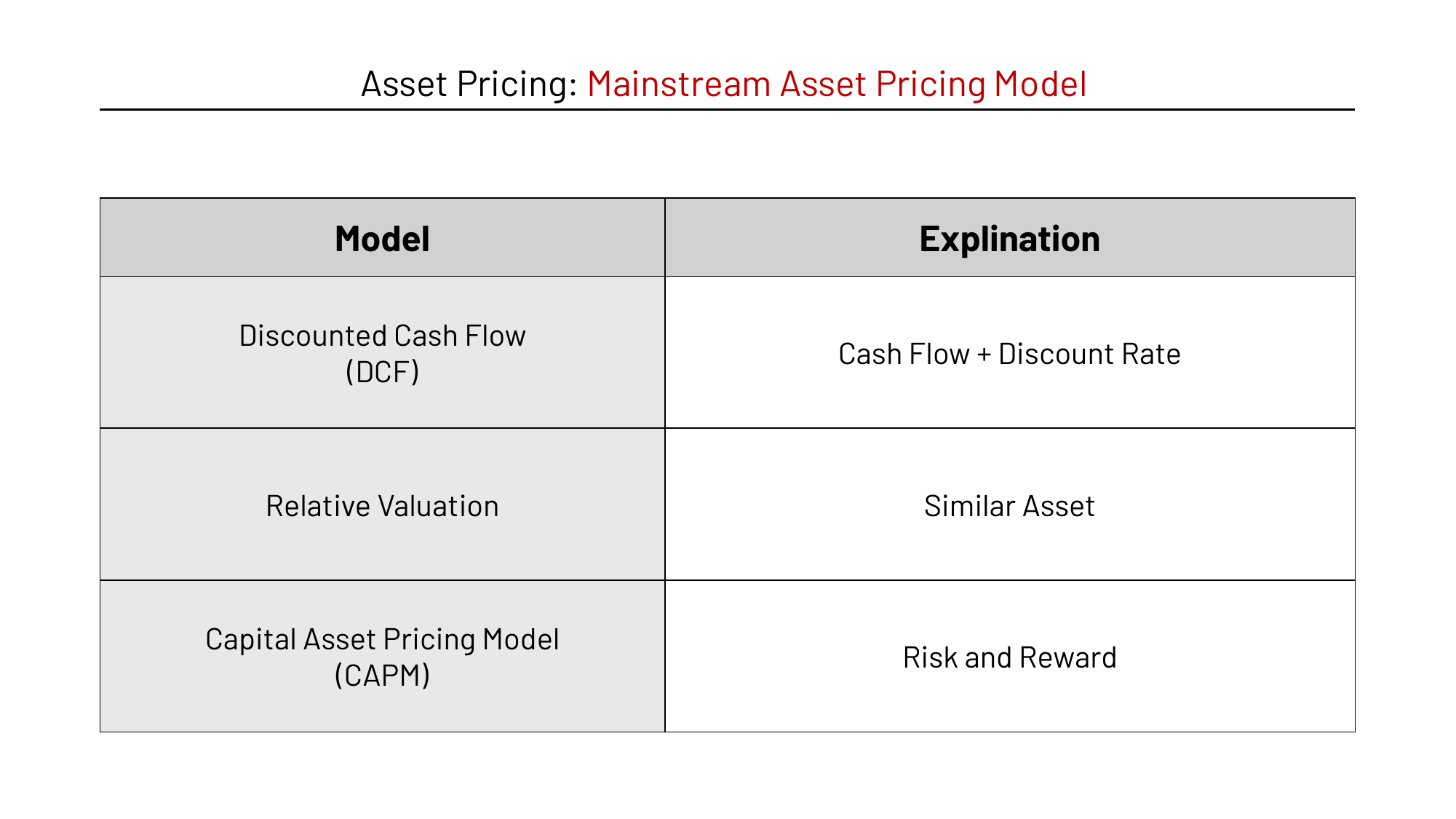

Asset Pricing: Mainstream Asset Pricing Model
| Model | Explination |
| --- | --- |
| Discounted Cash Flow (DCF) | Cash Flow + Discount Rate |
| Relative Valuation | Similar Asset |
| Capital Asset Pricing Model (CAPM) | Risk and Reward |